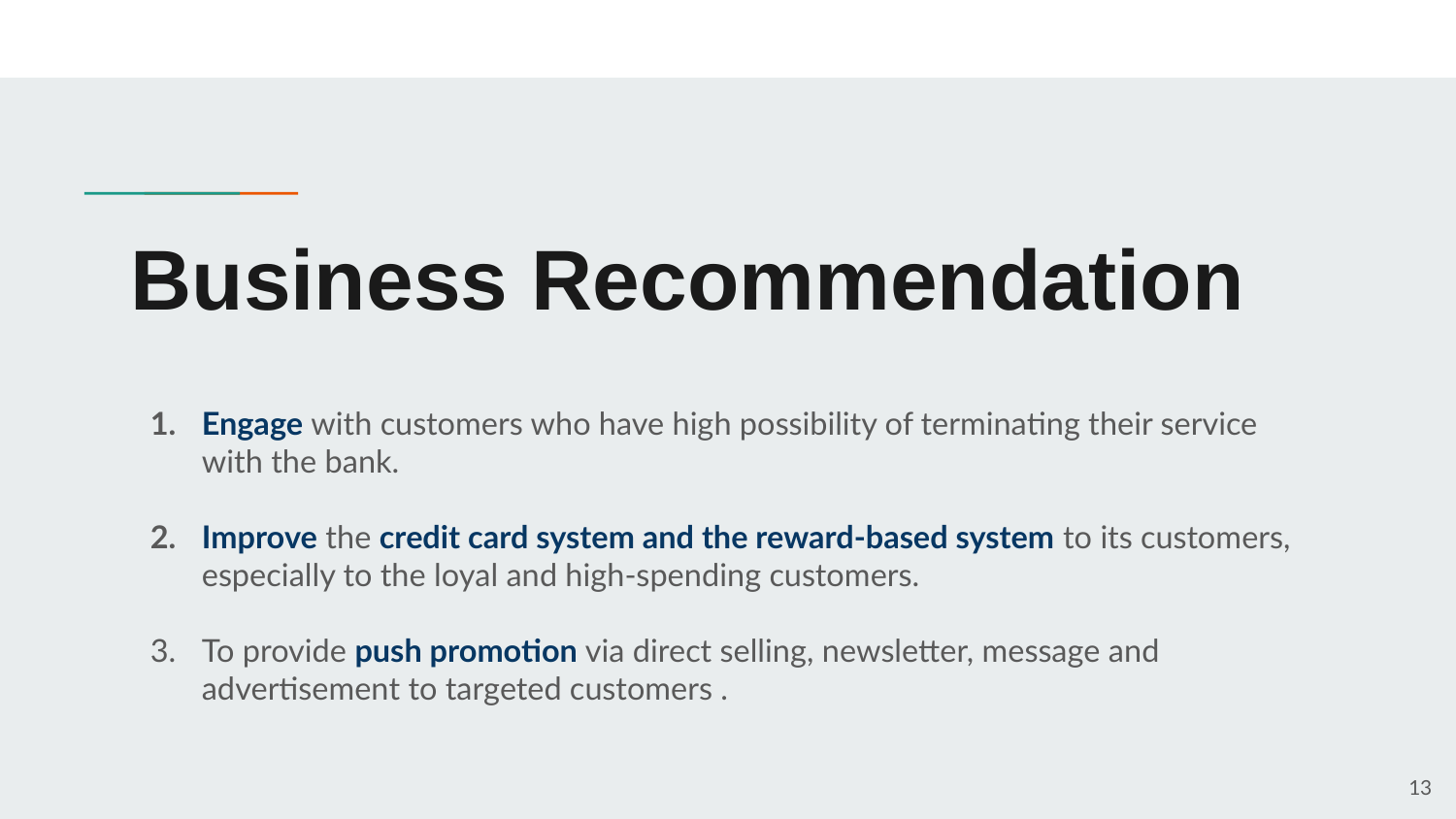

# Business Recommendation

Engage with customers who have high possibility of terminating their service with the bank.

Improve the credit card system and the reward-based system to its customers, especially to the loyal and high-spending customers.

To provide push promotion via direct selling, newsletter, message and advertisement to targeted customers .
13